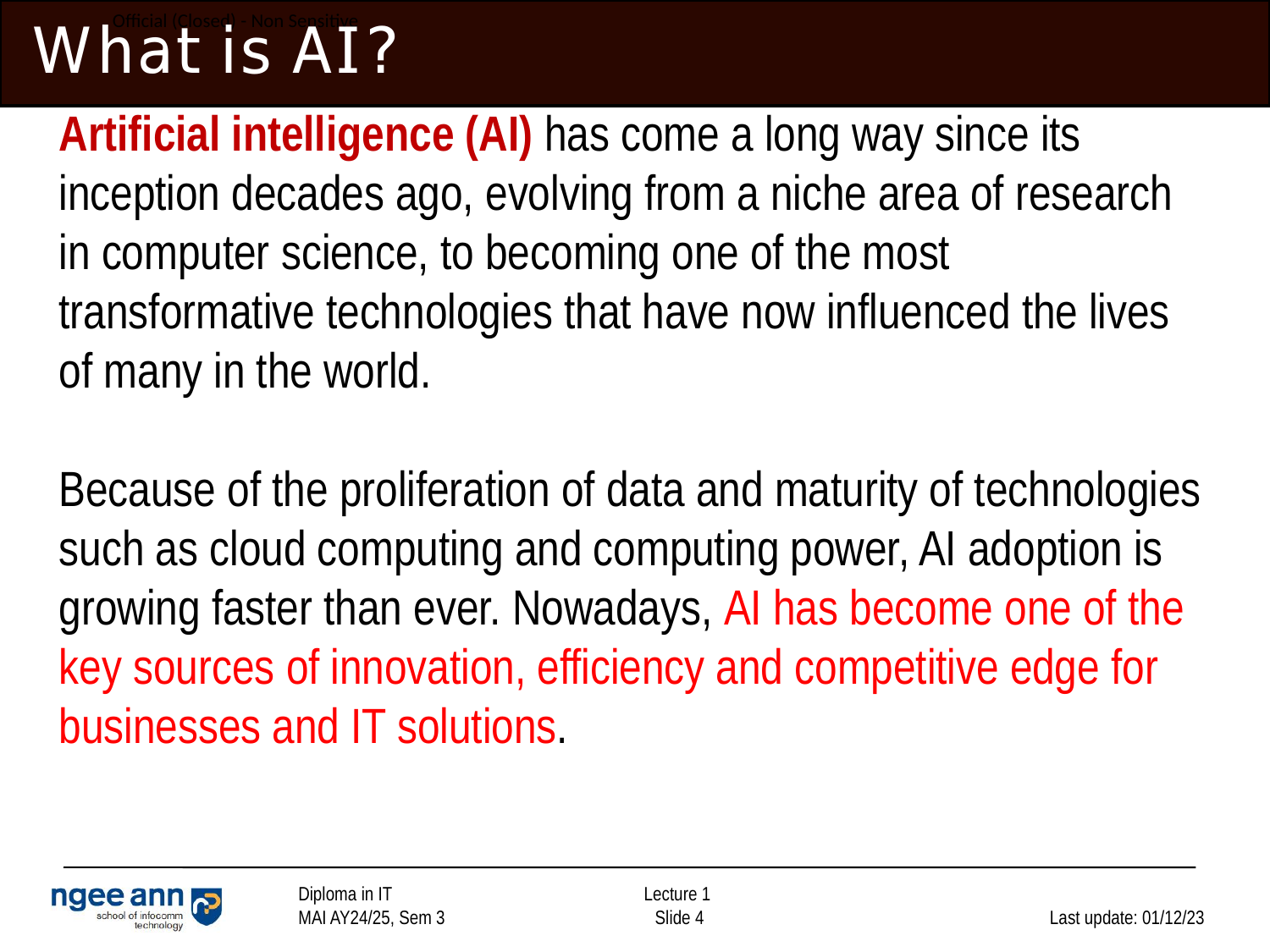

# What is AI?
Artificial intelligence (AI) has come a long way since its inception decades ago, evolving from a niche area of research in computer science, to becoming one of the most transformative technologies that have now influenced the lives of many in the world.

Because of the proliferation of data and maturity of technologies such as cloud computing and computing power, AI adoption is growing faster than ever. Nowadays, AI has become one of the key sources of innovation, efficiency and competitive edge for businesses and IT solutions.